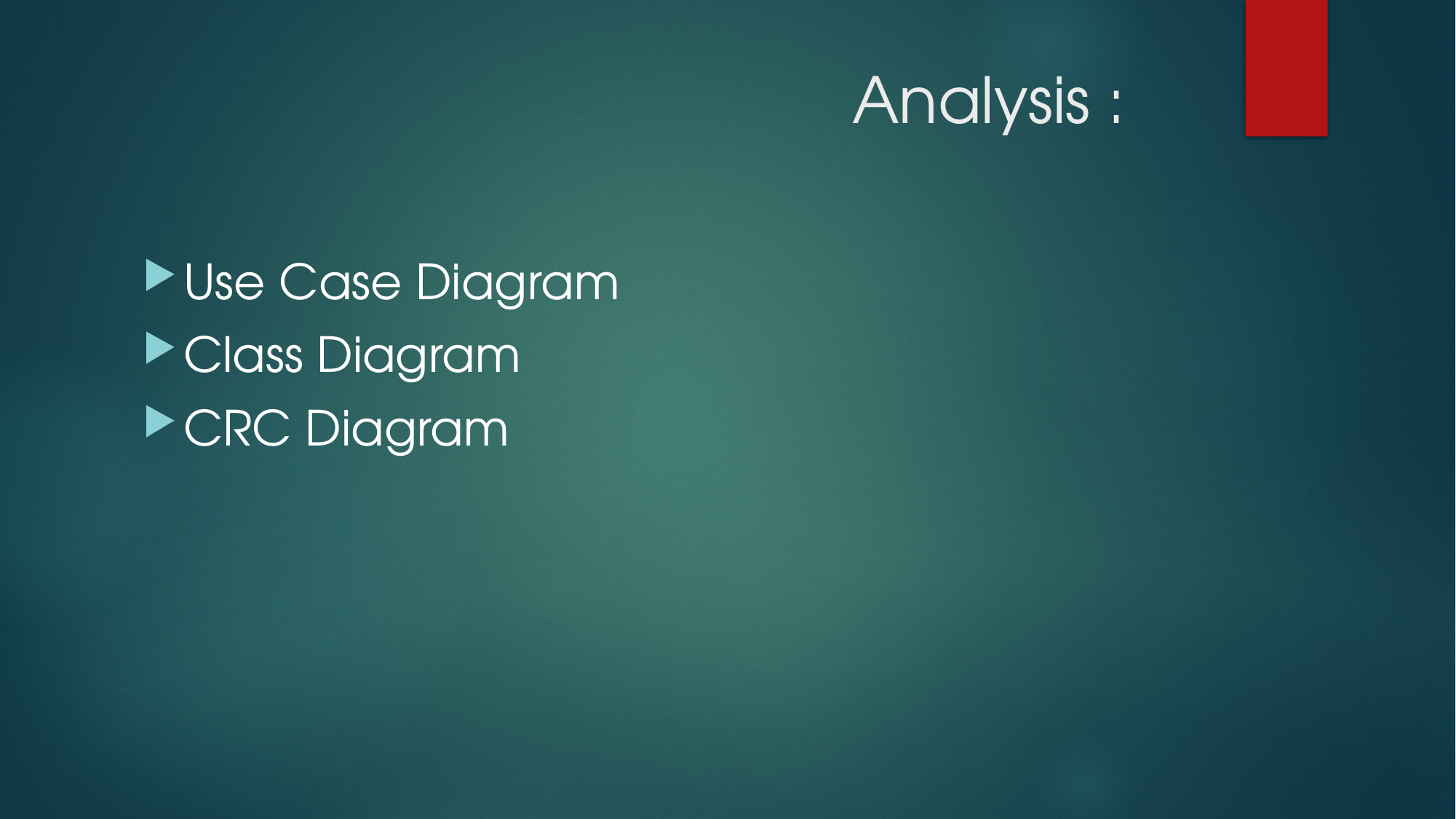

# Analysis :
Use Case Diagram
Class Diagram
CRC Diagram